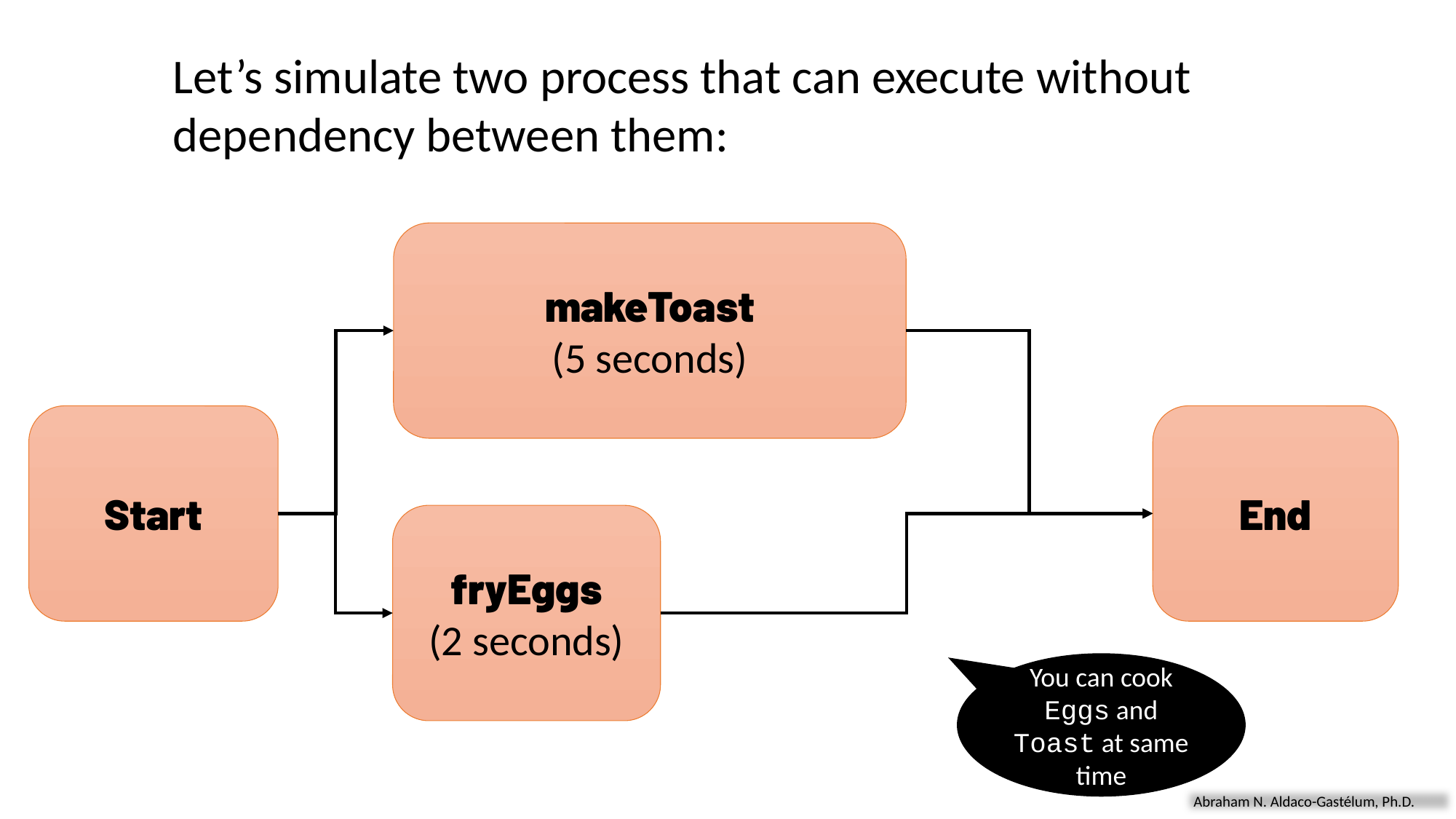

Let’s simulate two process that can execute without dependency between them:
makeToast
(5 seconds)
Start
End
fryEggs
(2 seconds)
You can cook Eggs and Toast at same time